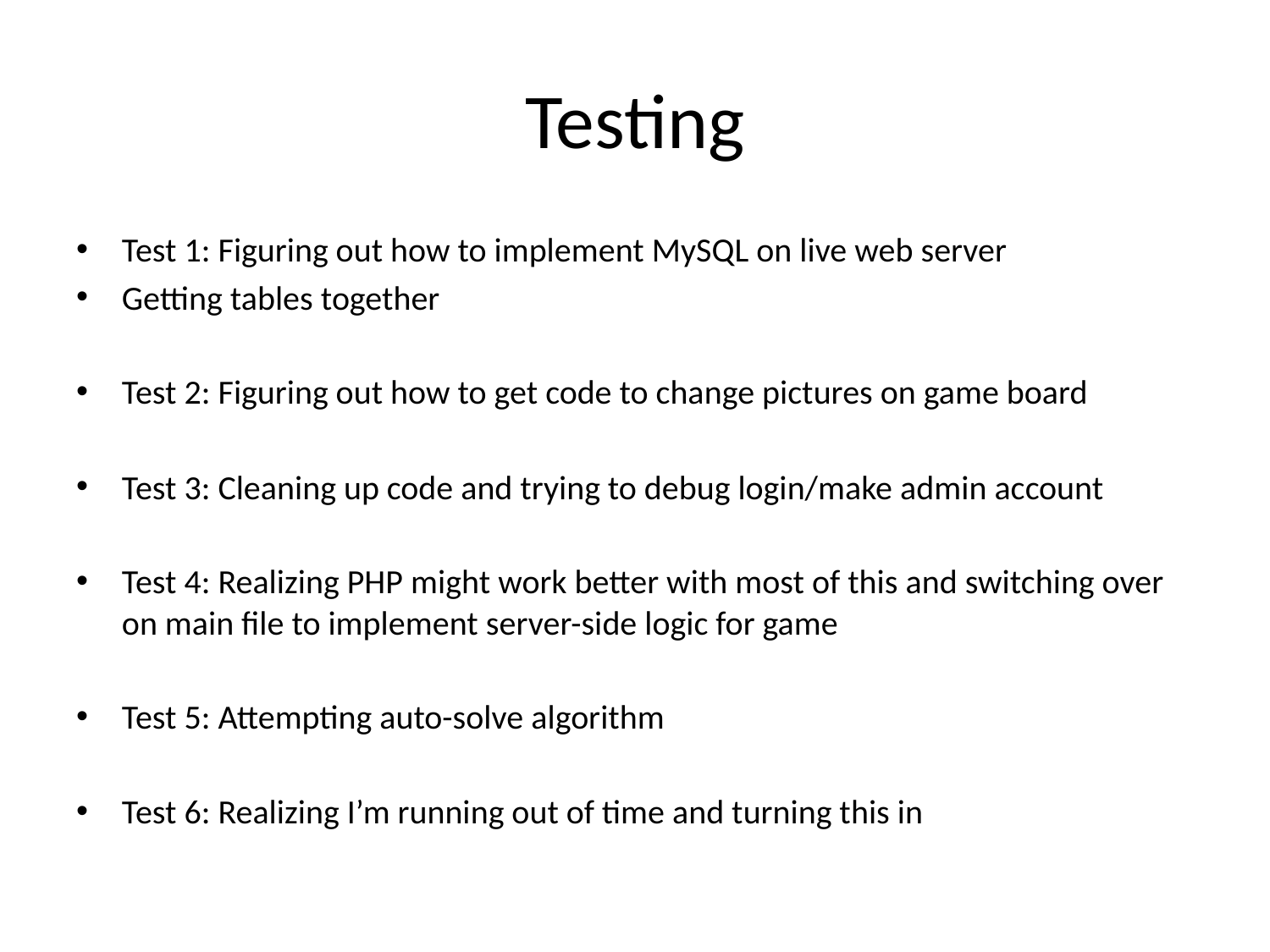

# Testing
Test 1: Figuring out how to implement MySQL on live web server
Getting tables together

Test 2: Figuring out how to get code to change pictures on game board

Test 3: Cleaning up code and trying to debug login/make admin account

Test 4: Realizing PHP might work better with most of this and switching over on main file to implement server-side logic for game

Test 5: Attempting auto-solve algorithm

Test 6: Realizing I’m running out of time and turning this in